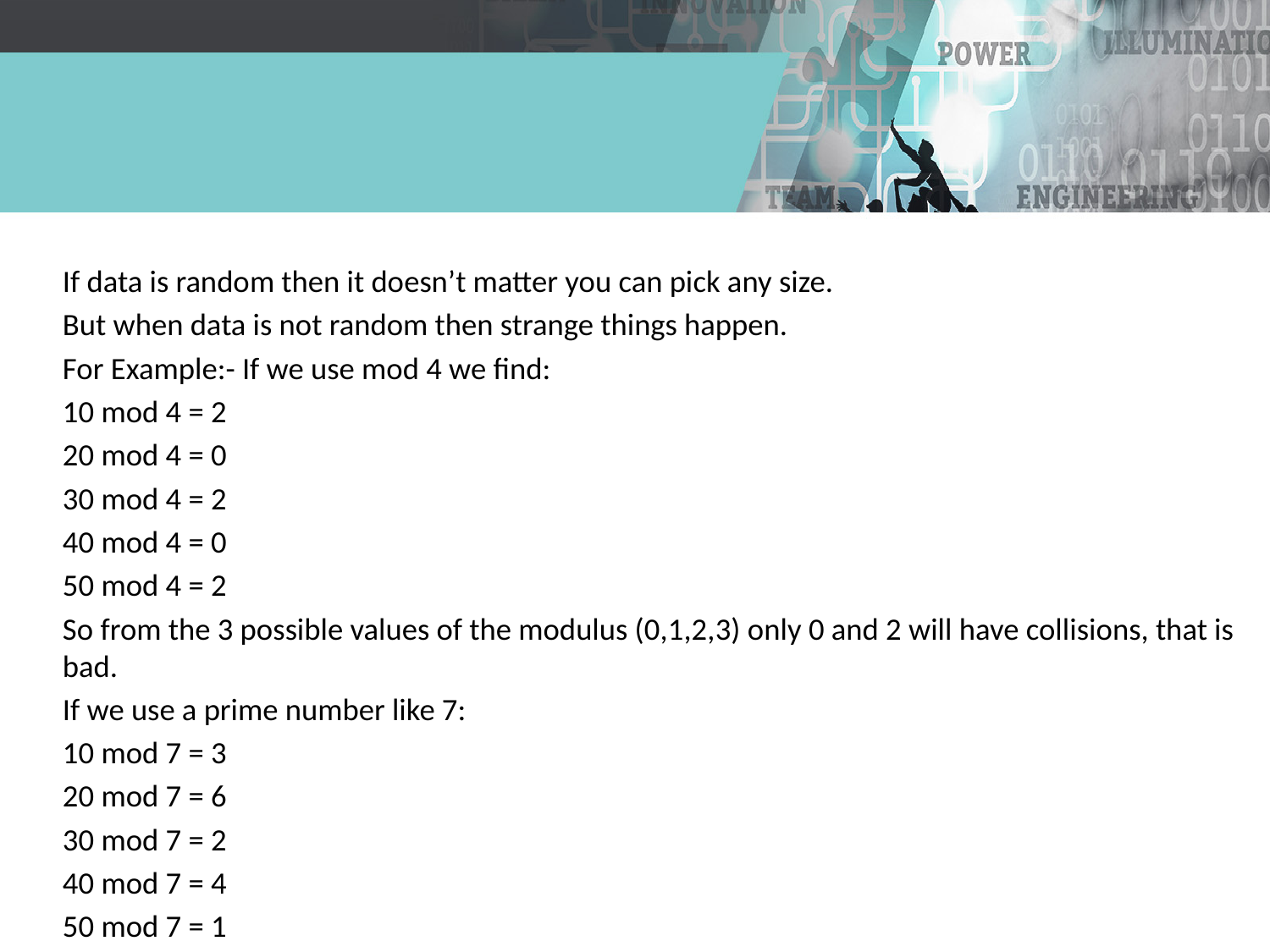

If data is random then it doesn’t matter you can pick any size.
But when data is not random then strange things happen.
For Example:- If we use mod 4 we find:
10 mod 4 = 2
20 mod 4 = 0
30 mod 4 = 2
40 mod 4 = 0
50 mod 4 = 2
So from the 3 possible values of the modulus (0,1,2,3) only 0 and 2 will have collisions, that is bad.
If we use a prime number like 7:
10 mod 7 = 3
20 mod 7 = 6
30 mod 7 = 2
40 mod 7 = 4
50 mod 7 = 1